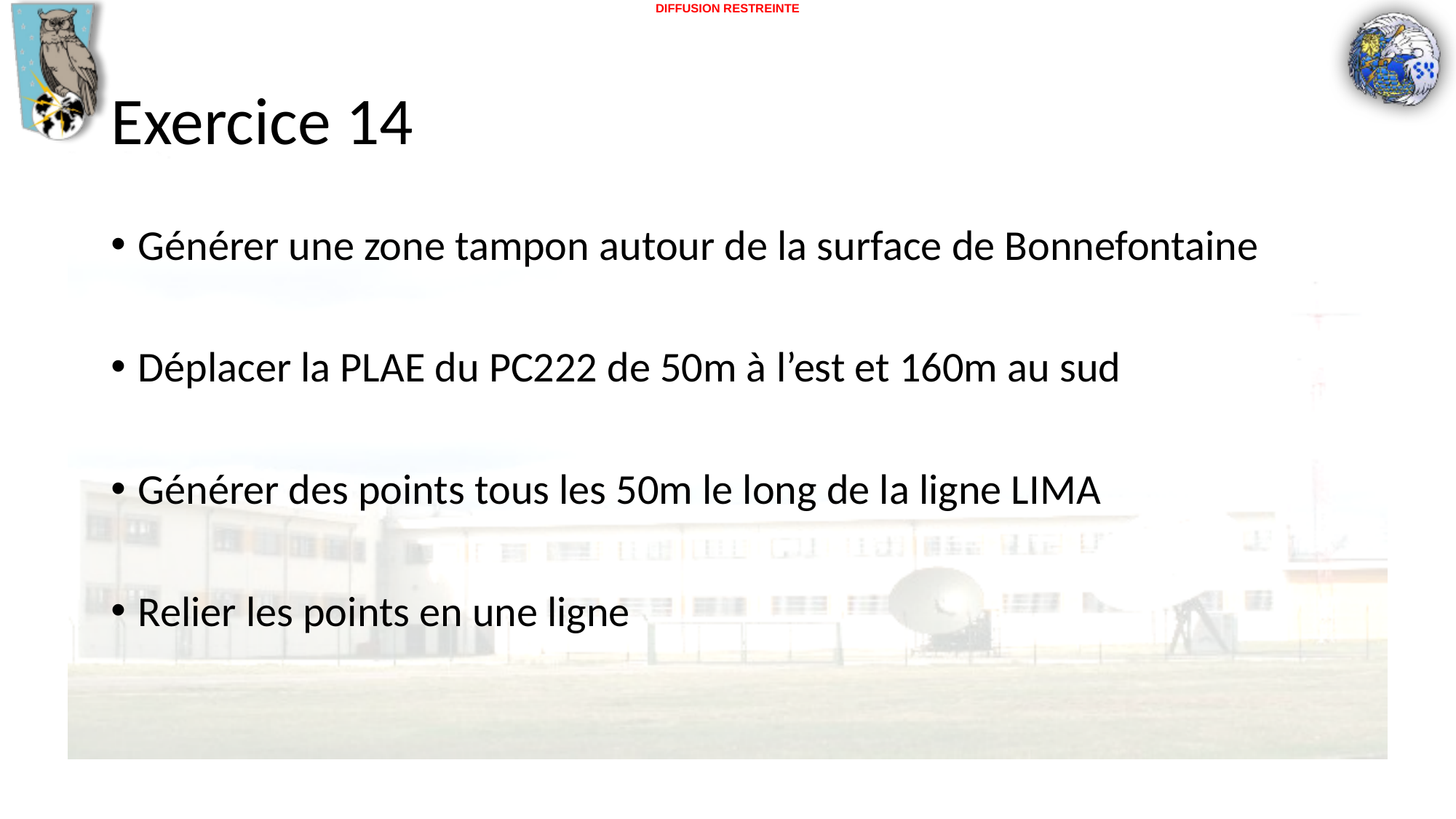

# Exercice 14
Générer une zone tampon autour de la surface de Bonnefontaine

Déplacer la PLAE du PC222 de 50m à l’est et 160m au sud

Générer des points tous les 50m le long de la ligne LIMA

Relier les points en une ligne